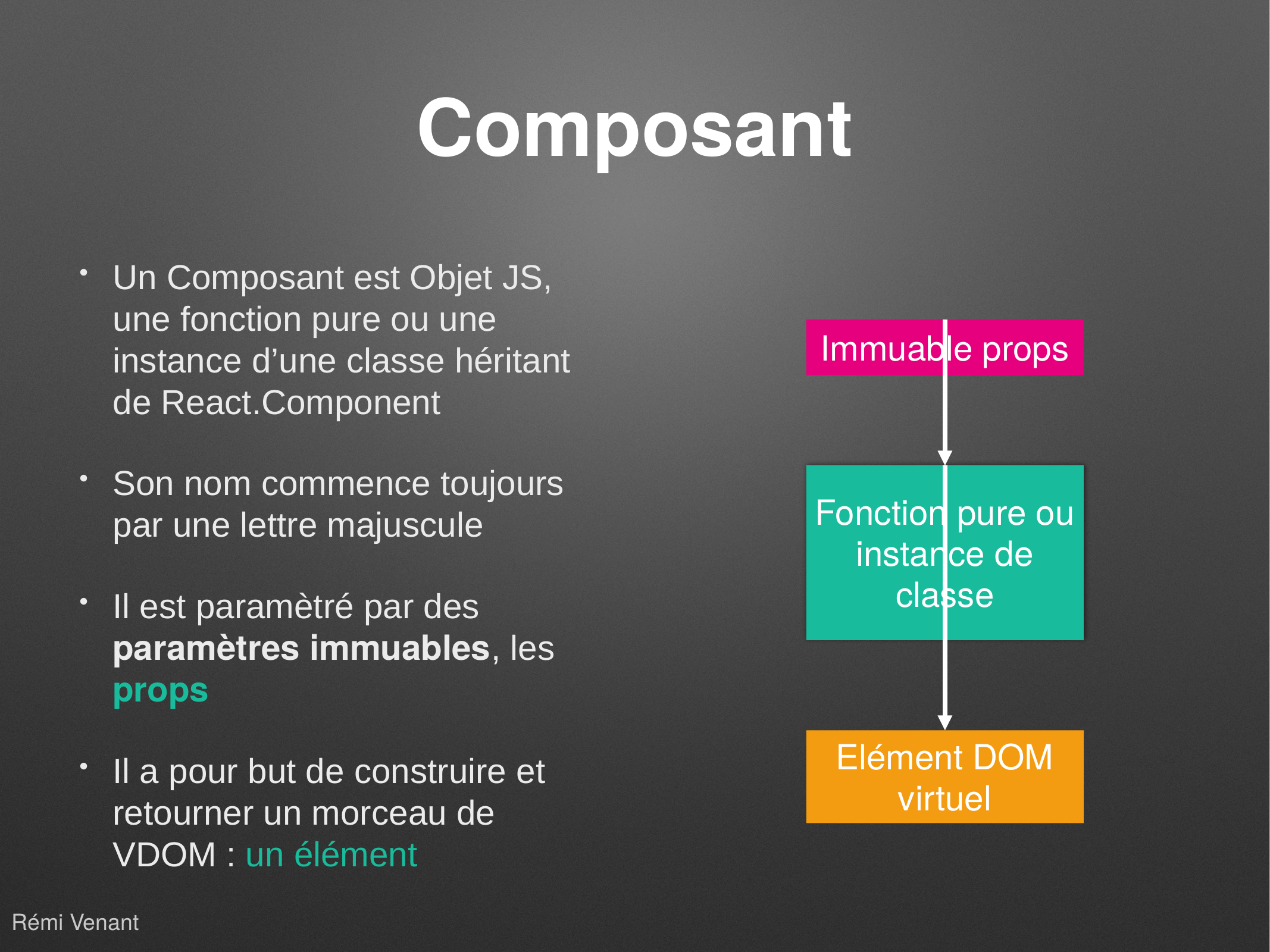

# Composant
Un Composant est Objet JS, une fonction pure ou une instance d’une classe héritant de React.Component
Son nom commence toujours par une lettre majuscule
Il est paramètré par des paramètres immuables, les props
Il a pour but de construire et retourner un morceau de VDOM : un élément
Immuable props
Fonction pure ou instance de classe
Elément DOM virtuel
8